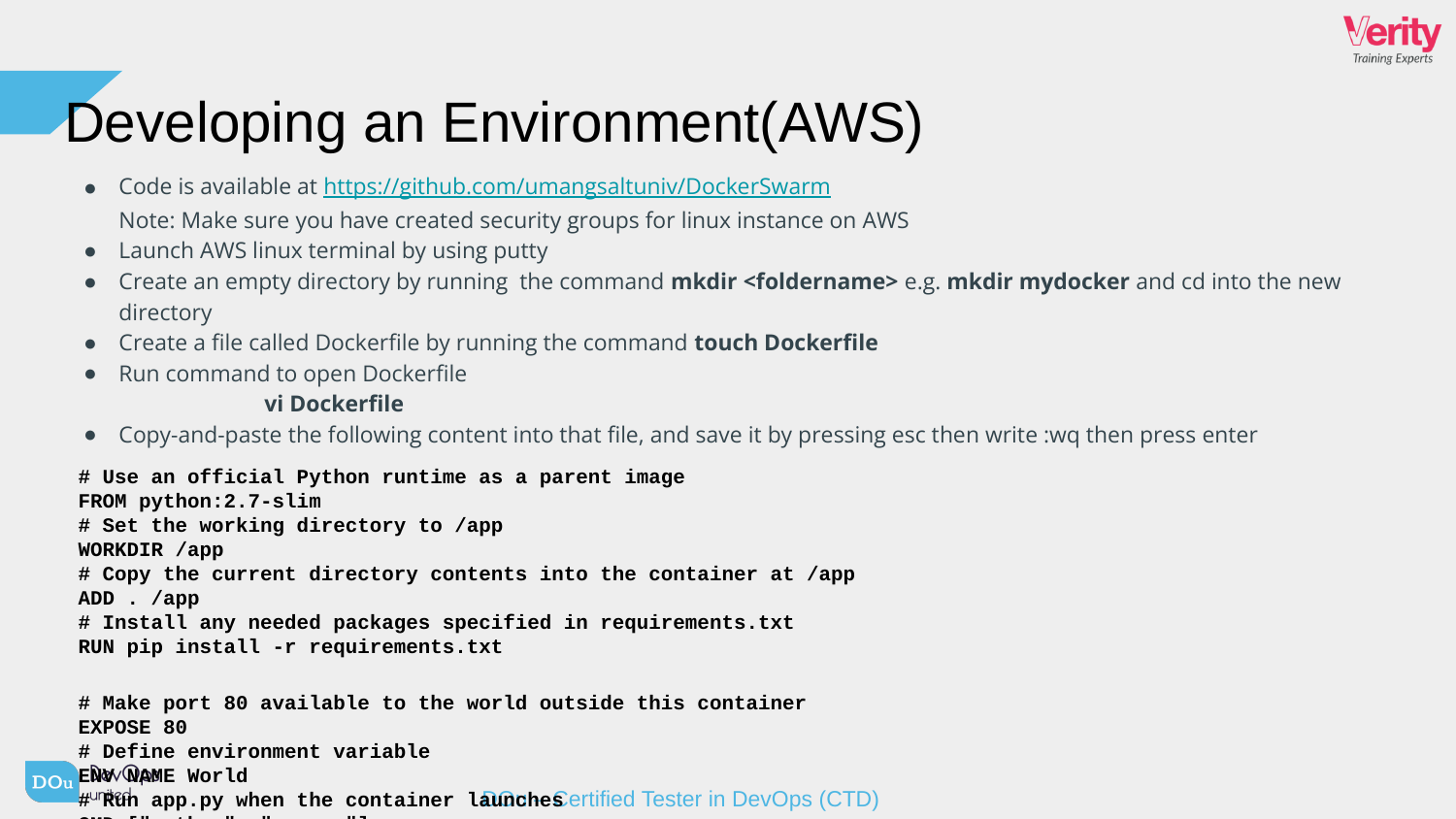

# Developing an Environment(AWS)
Code is available at https://github.com/umangsaltuniv/DockerSwarm
	Note: Make sure you have created security groups for linux instance on AWS
Launch AWS linux terminal by using putty
Create an empty directory by running  the command mkdir <foldername> e.g. mkdir mydocker and cd into the new directory
Create a file called Dockerfile by running the command touch Dockerfile
Run command to open Dockerfile
		vi Dockerfile
Copy-and-paste the following content into that file, and save it by pressing esc then write :wq then press enter
# Use an official Python runtime as a parent image FROM python:2.7-slim # Set the working directory to /app WORKDIR /app # Copy the current directory contents into the container at /app ADD . /app # Install any needed packages specified in requirements.txt RUN pip install -r requirements.txt
# Make port 80 available to the world outside this container EXPOSE 80 # Define environment variable ENV NAME World # Run app.py when the container launches CMD ["python", "app.py"]